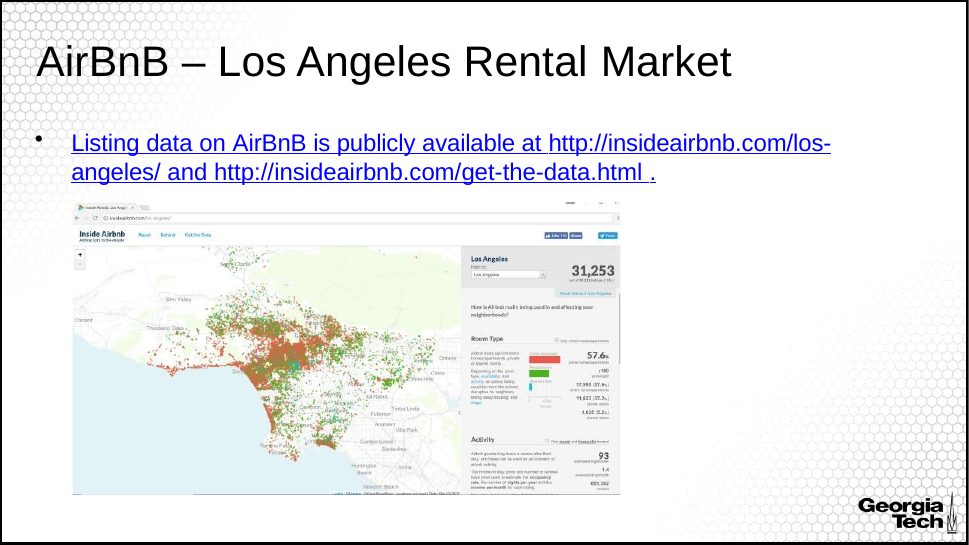

# AirBnB – Los Angeles Rental Market
Listing data on AirBnB is publicly available at http://insideairbnb.com/los-
angeles/ and http://insideairbnb.com/get-the-data.html .